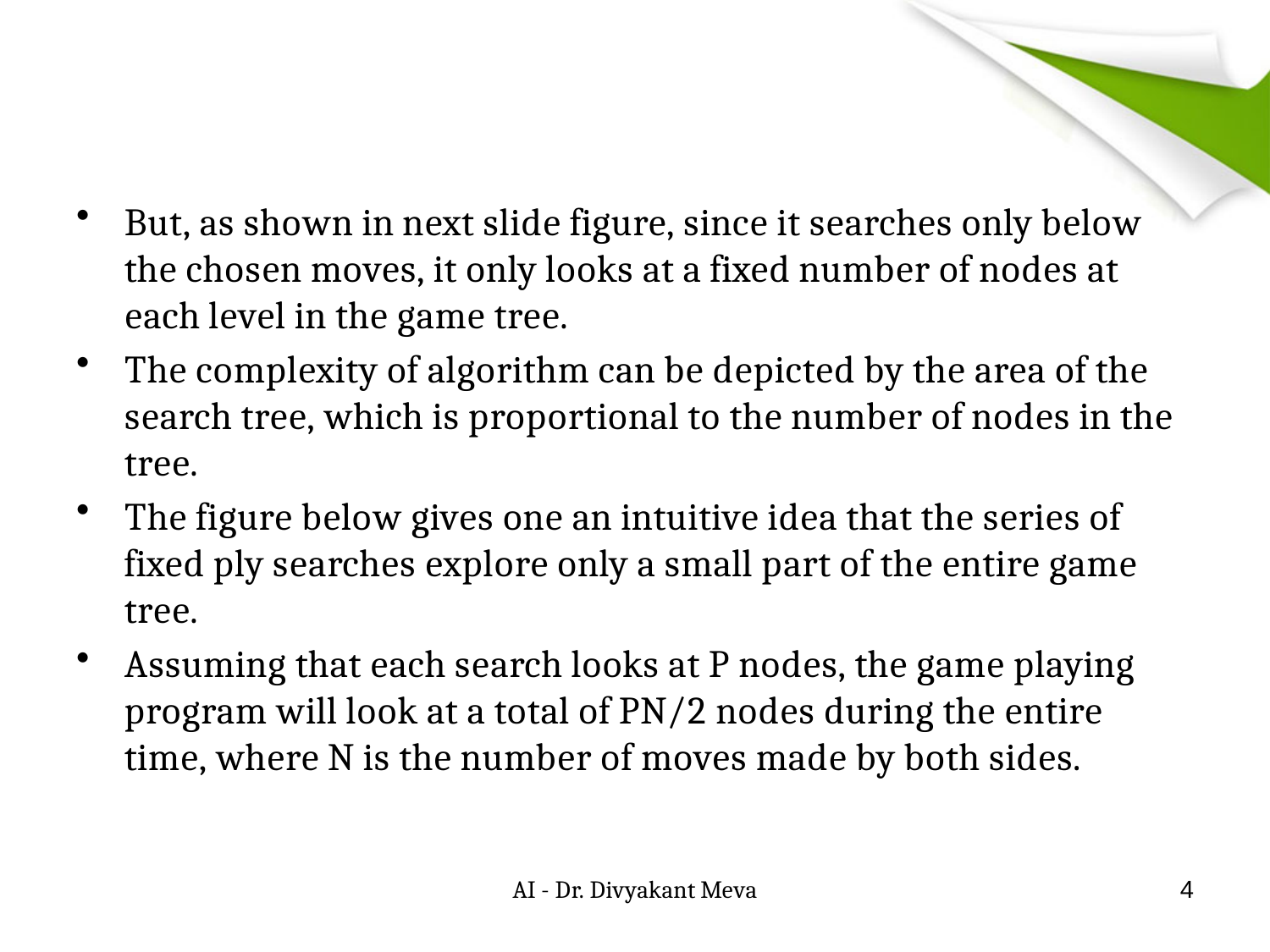

#
But, as shown in next slide figure, since it searches only below the chosen moves, it only looks at a fixed number of nodes at each level in the game tree.
The complexity of algorithm can be depicted by the area of the search tree, which is proportional to the number of nodes in the tree.
The figure below gives one an intuitive idea that the series of fixed ply searches explore only a small part of the entire game tree.
Assuming that each search looks at P nodes, the game playing program will look at a total of PN/2 nodes during the entire time, where N is the number of moves made by both sides.
AI - Dr. Divyakant Meva
4